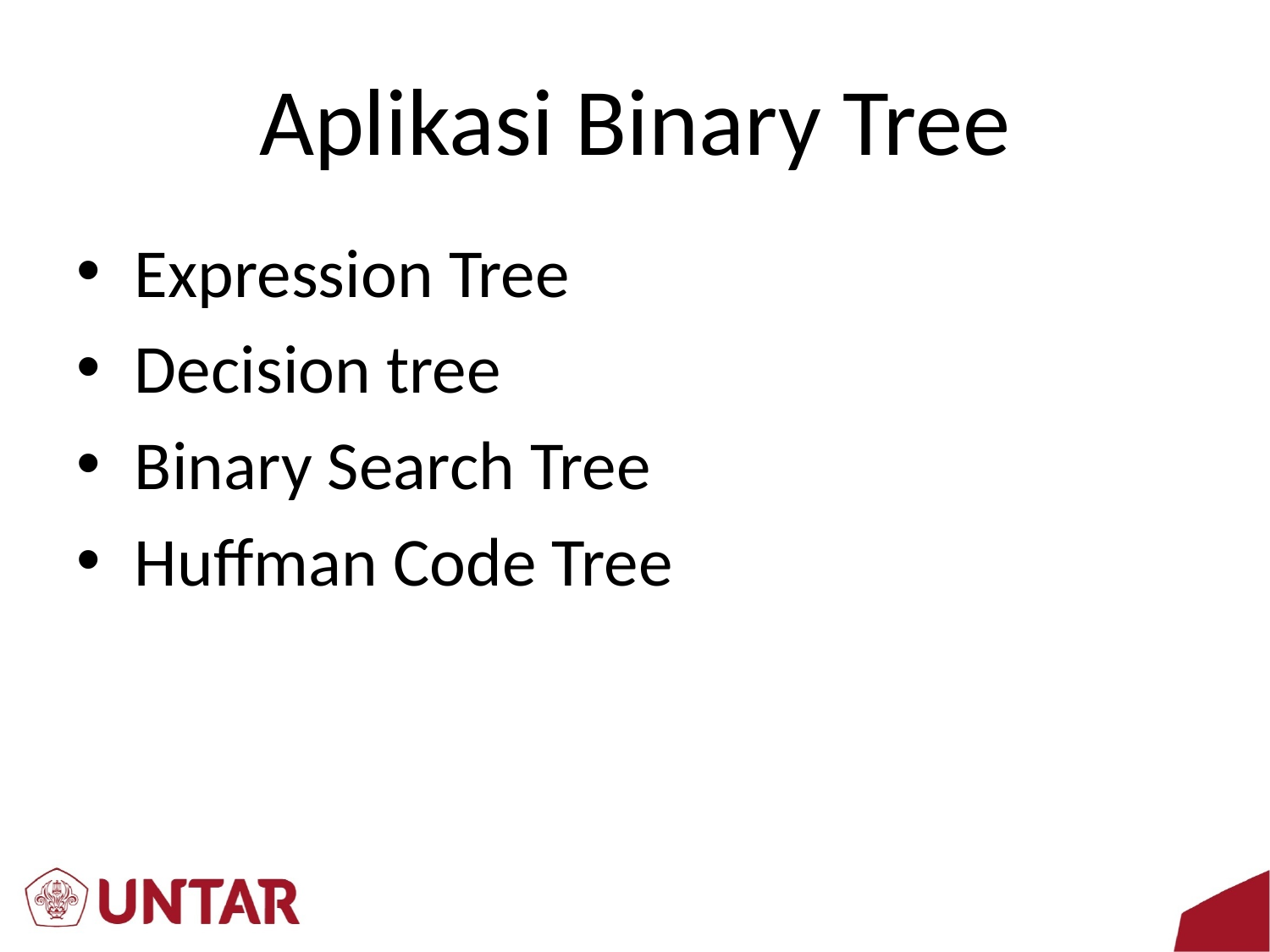

# Aplikasi Binary Tree
Expression Tree
Decision tree
Binary Search Tree
Huffman Code Tree